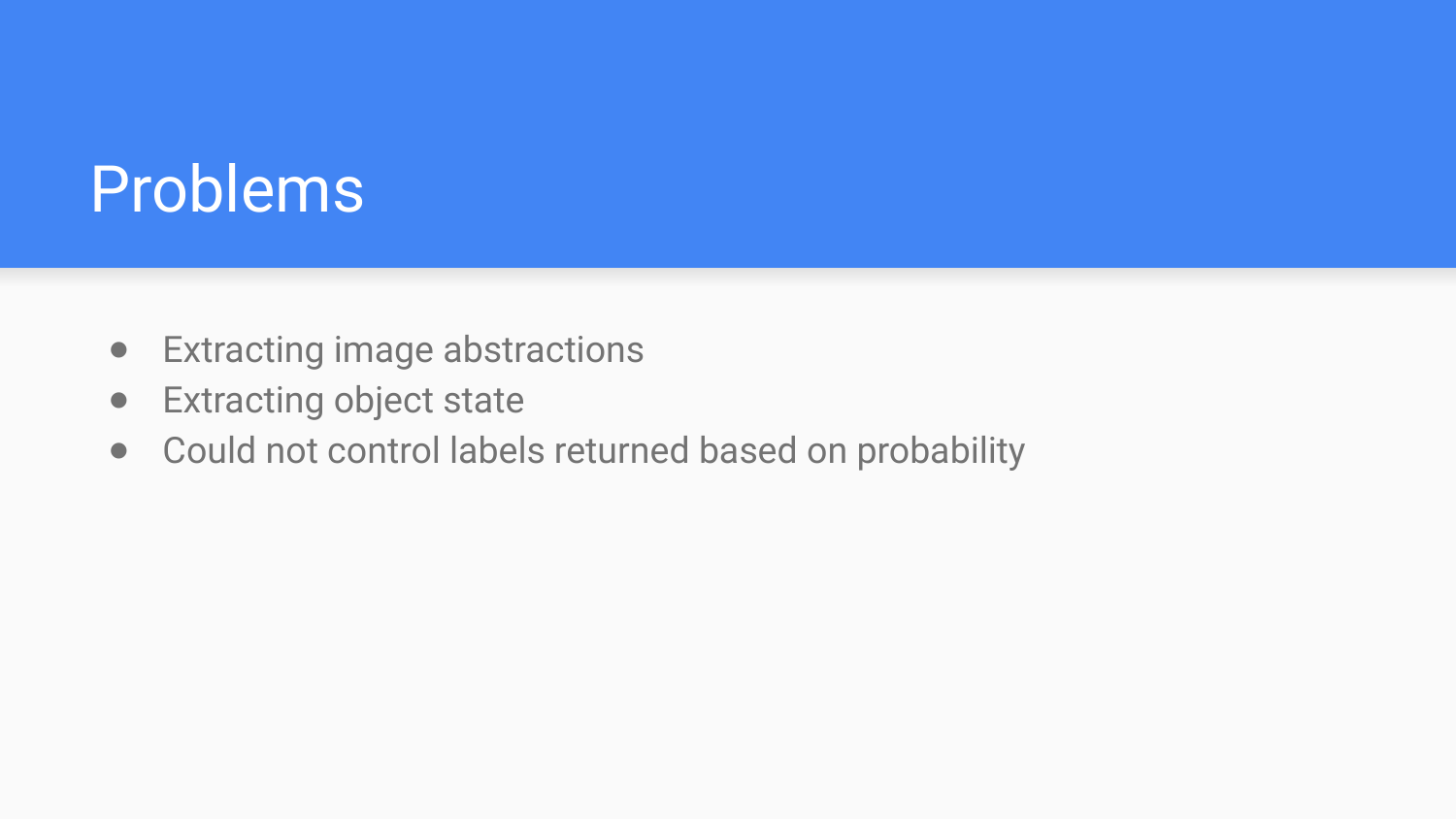

# Problems
Extracting image abstractions
Extracting object state
Could not control labels returned based on probability